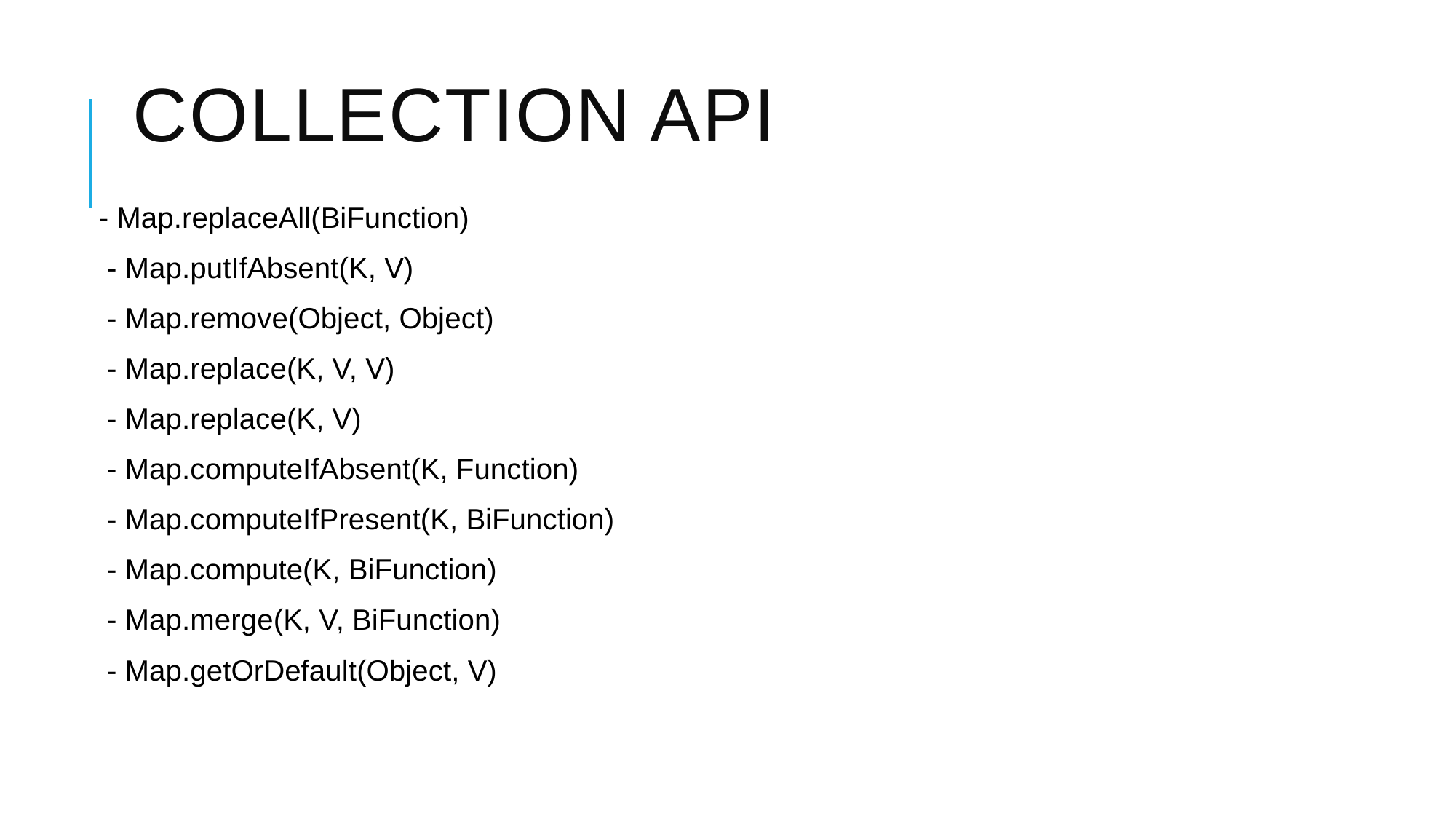

# Collection API
- Map.replaceAll(BiFunction)
 - Map.putIfAbsent(K, V)
 - Map.remove(Object, Object)
 - Map.replace(K, V, V)
 - Map.replace(K, V)
 - Map.computeIfAbsent(K, Function)
 - Map.computeIfPresent(K, BiFunction)
 - Map.compute(K, BiFunction)
 - Map.merge(K, V, BiFunction)
 - Map.getOrDefault(Object, V)